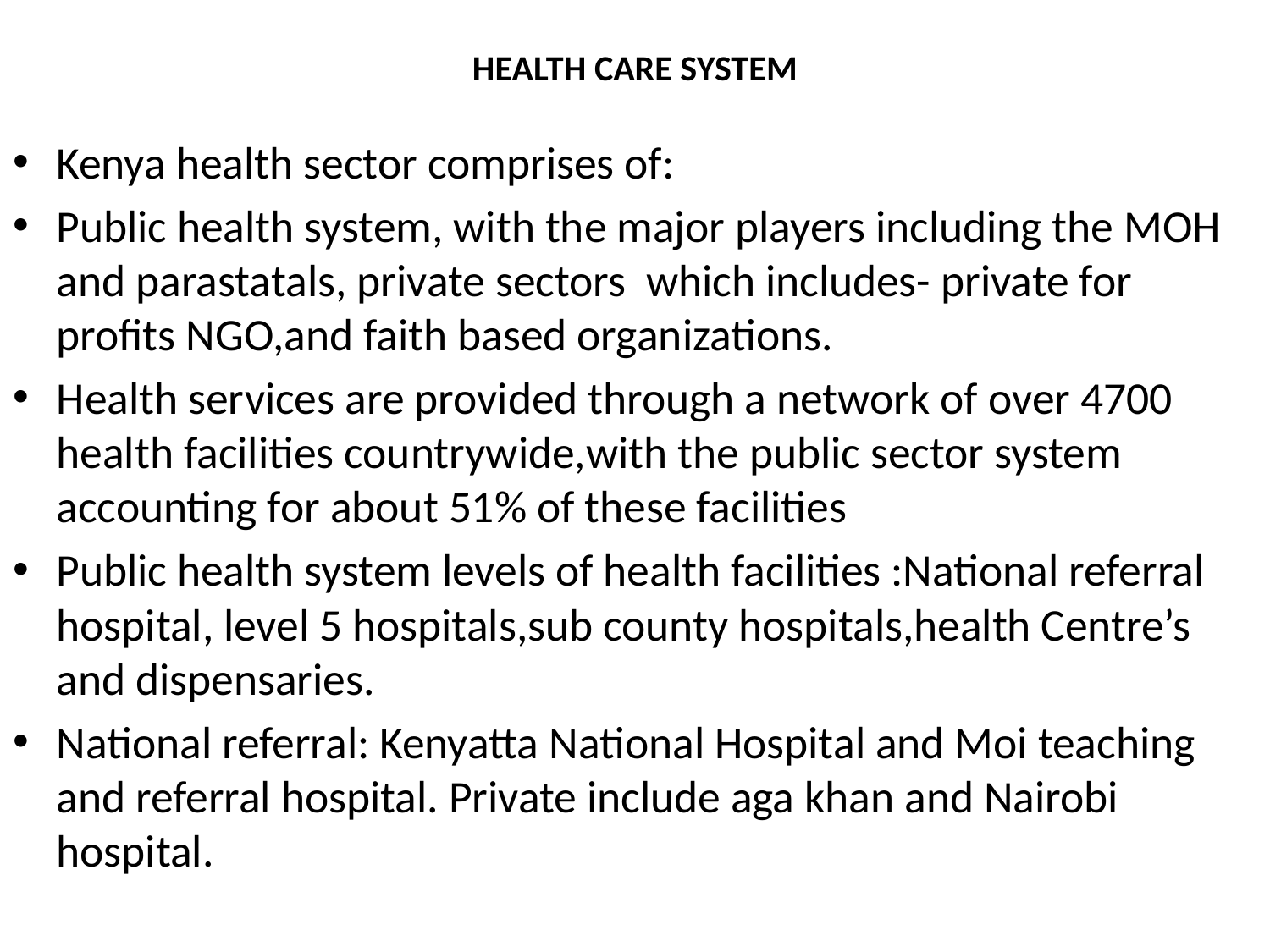

# HEALTH CARE SYSTEM
Kenya health sector comprises of:
Public health system, with the major players including the MOH and parastatals, private sectors  which includes- private for profits NGO,and faith based organizations.
Health services are provided through a network of over 4700 health facilities countrywide,with the public sector system accounting for about 51% of these facilities
Public health system levels of health facilities :National referral hospital, level 5 hospitals,sub county hospitals,health Centre’s and dispensaries.
National referral: Kenyatta National Hospital and Moi teaching and referral hospital. Private include aga khan and Nairobi hospital.